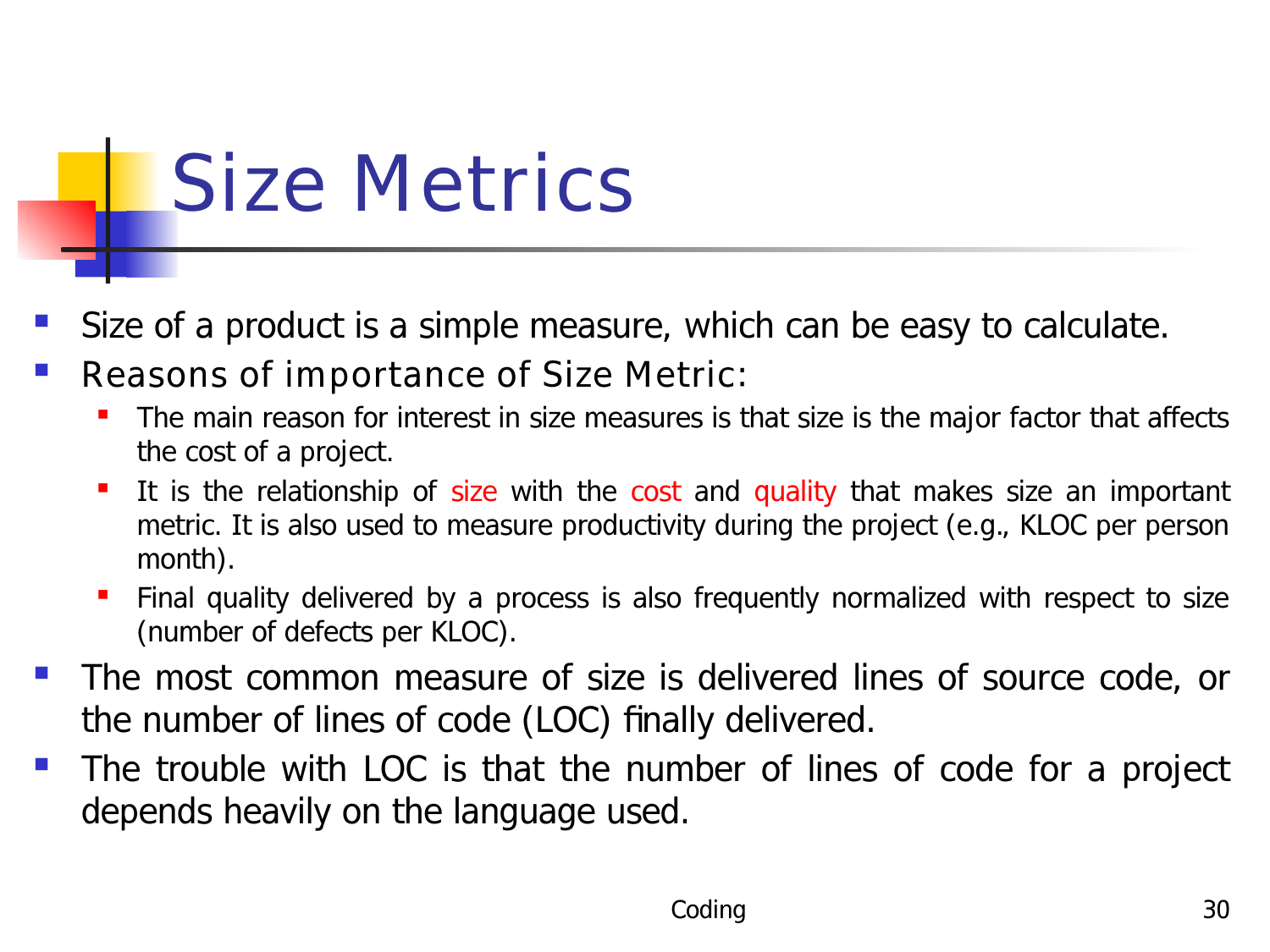

# Size Metrics
Size of a product is a simple measure, which can be easy to calculate.
Reasons of importance of Size Metric:
The main reason for interest in size measures is that size is the major factor that affects the cost of a project.
It is the relationship of size with the cost and quality that makes size an important metric. It is also used to measure productivity during the project (e.g., KLOC per person month).
Final quality delivered by a process is also frequently normalized with respect to size (number of defects per KLOC).
The most common measure of size is delivered lines of source code, or the number of lines of code (LOC) finally delivered.
The trouble with LOC is that the number of lines of code for a project depends heavily on the language used.
Coding
30